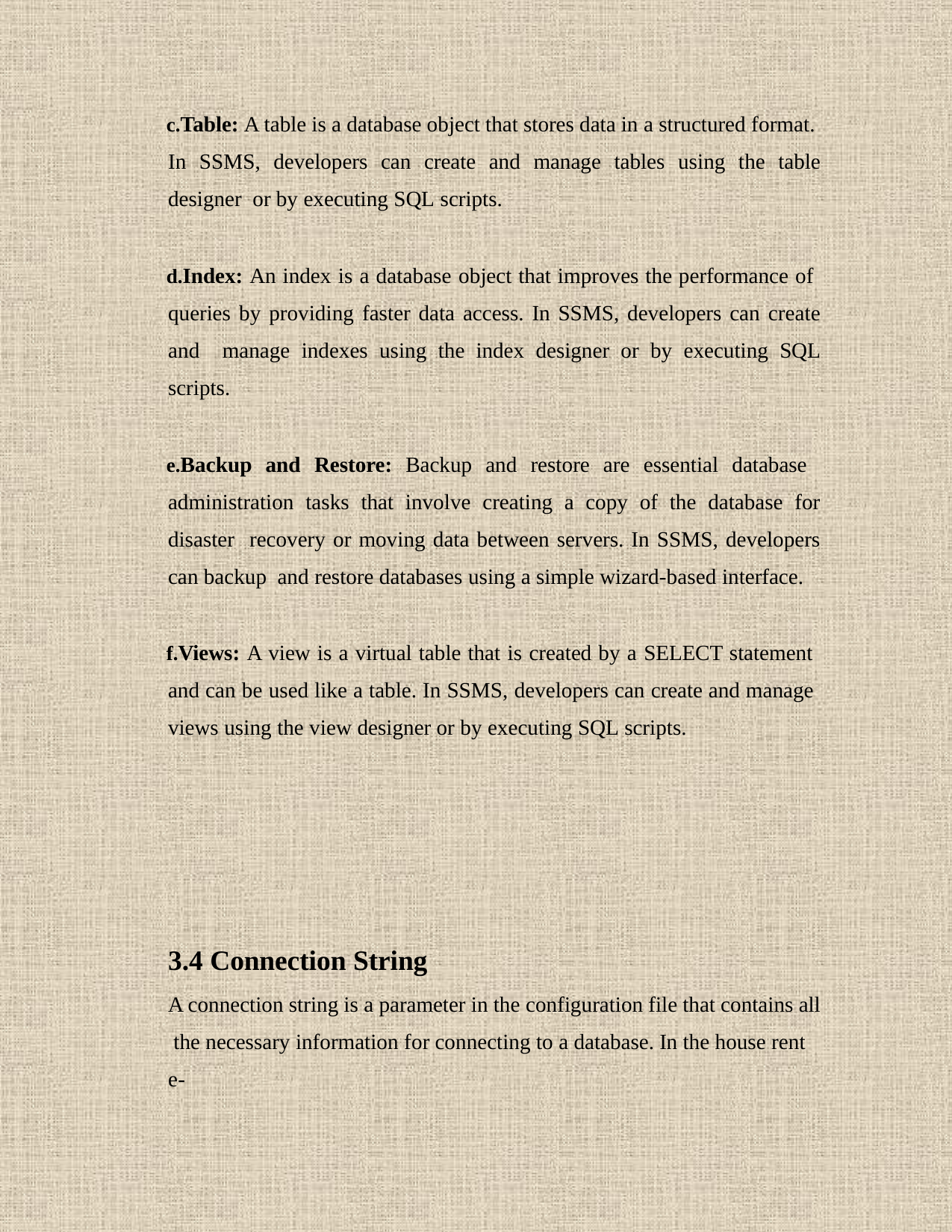

Table: A table is a database object that stores data in a structured format.  In SSMS, developers can create and manage tables using the table designer  or by executing SQL scripts.

Index: An index is a database object that improves the performance of  queries by providing faster data access. In SSMS, developers can create and  manage indexes using the index designer or by executing SQL scripts.

Backup and Restore: Backup and restore are essential database  administration tasks that involve creating a copy of the database for disaster  recovery or moving data between servers. In SSMS, developers can backup  and restore databases using a simple wizard-based interface.

Views: A view is a virtual table that is created by a SELECT statement  and can be used like a table. In SSMS, developers can create and manage  views using the view designer or by executing SQL scripts.
3.4 Connection String
A connection string is a parameter in the configuration file that contains all  the necessary information for connecting to a database. In the house rent e-